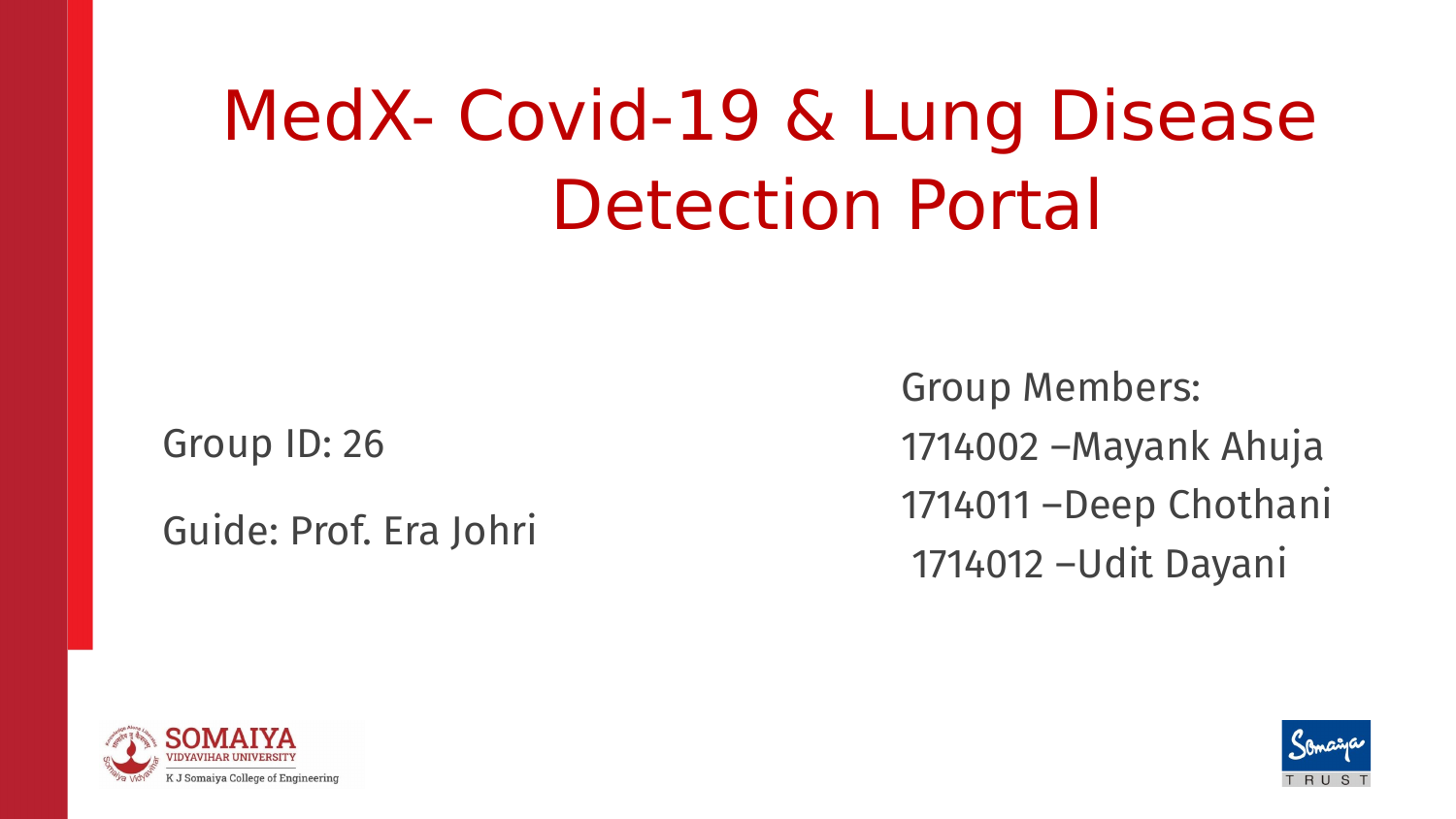

# MedX- Covid-19 & Lung Disease Detection Portal
Group Members:  1714002 –Mayank Ahuja  1714011 –Deep Chothani  1714012 –Udit Dayani

Group ID: 26
Guide: Prof. Era Johri